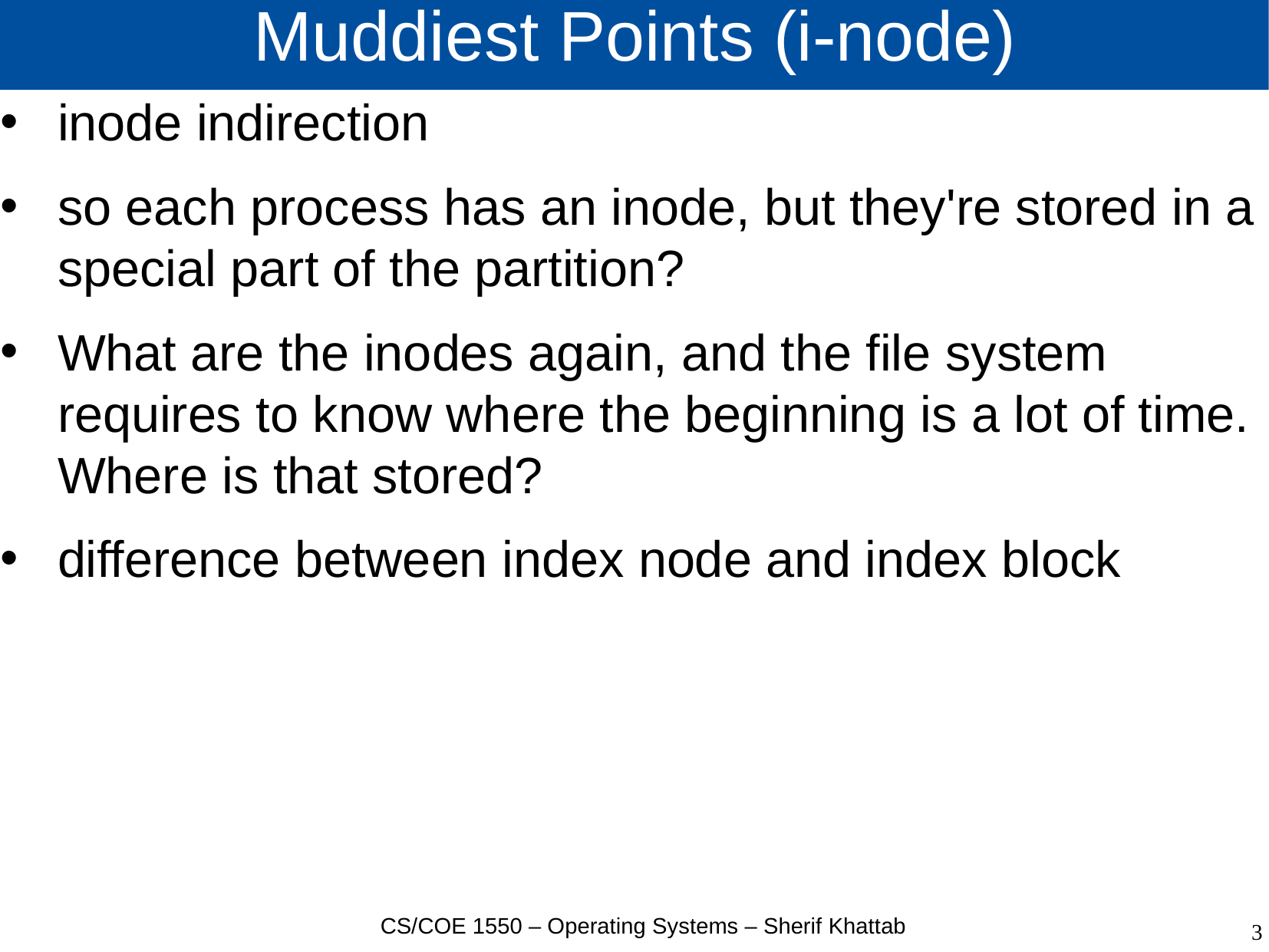

# Muddiest Points (i-node)
inode indirection
so each process has an inode, but they're stored in a special part of the partition?
What are the inodes again, and the file system requires to know where the beginning is a lot of time. Where is that stored?
difference between index node and index block

CS/COE 1550 – Operating Systems – Sherif Khattab
3